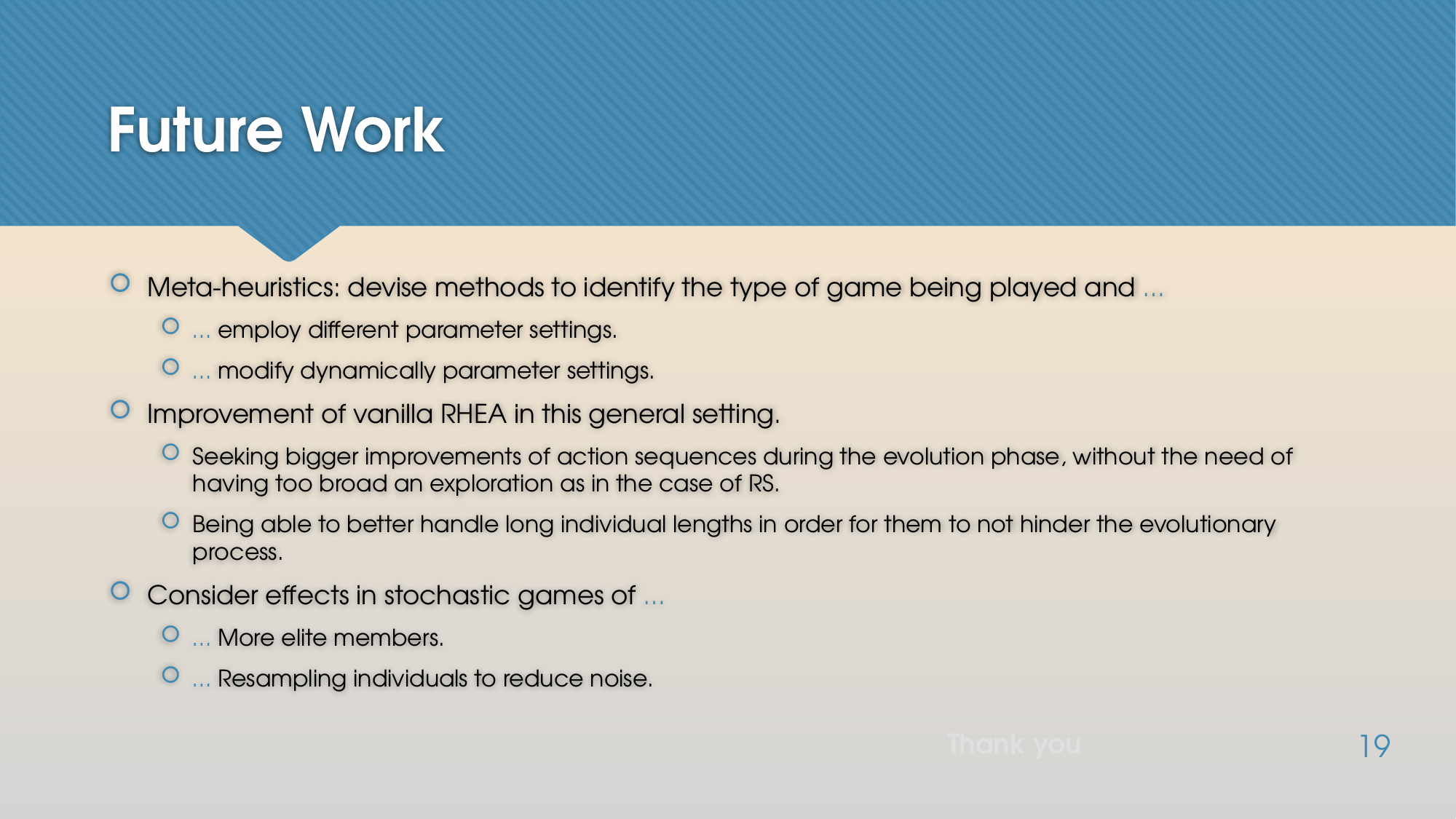

# Future Work
Meta-heuristics: devise methods to identify the type of game being played and …
… employ different parameter settings.
… modify dynamically parameter settings.
Improvement of vanilla RHEA in this general setting.
Seeking bigger improvements of action sequences during the evolution phase, without the need of having too broad an exploration as in the case of RS.
Being able to better handle long individual lengths in order for them to not hinder the evolutionary process.
Consider effects in stochastic games of …
… More elite members.
… Resampling individuals to reduce noise.
19
Thank you